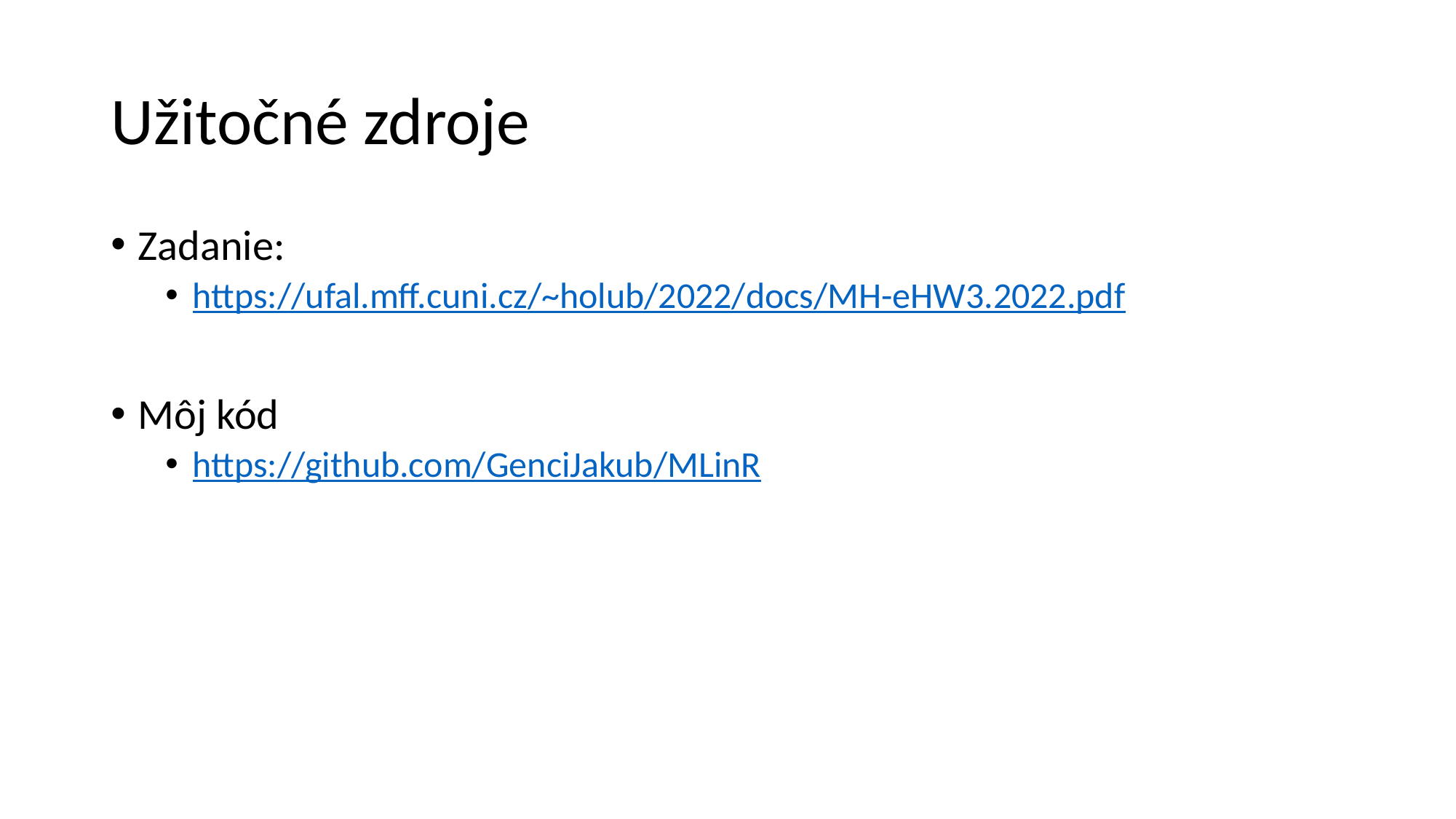

# Užitočné zdroje
Zadanie:
https://ufal.mff.cuni.cz/~holub/2022/docs/MH-eHW3.2022.pdf

Môj kód
https://github.com/GenciJakub/MLinR